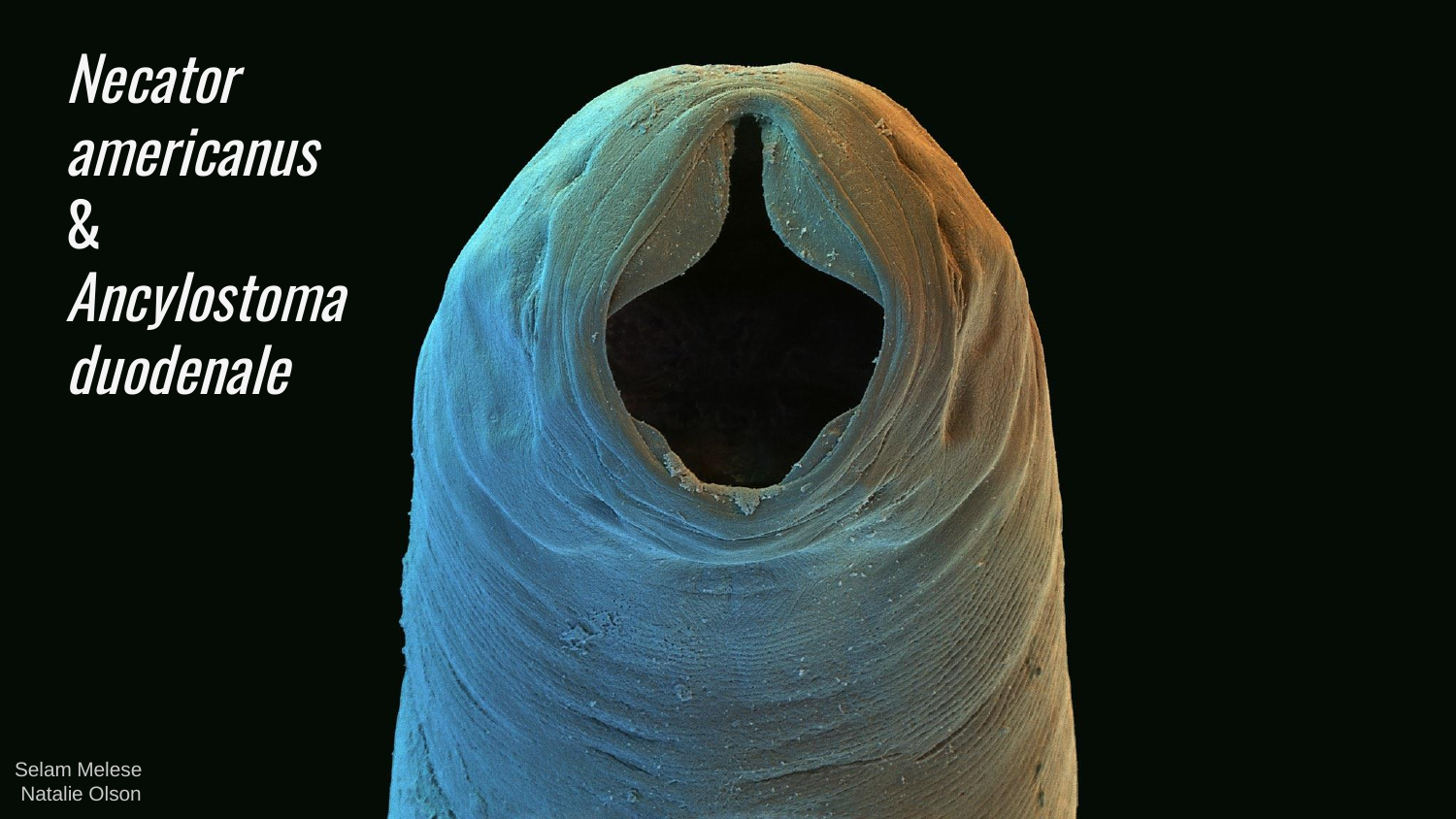

# Necator americanus
&
Ancylostoma duodenale
Selam Melese
Natalie Olson